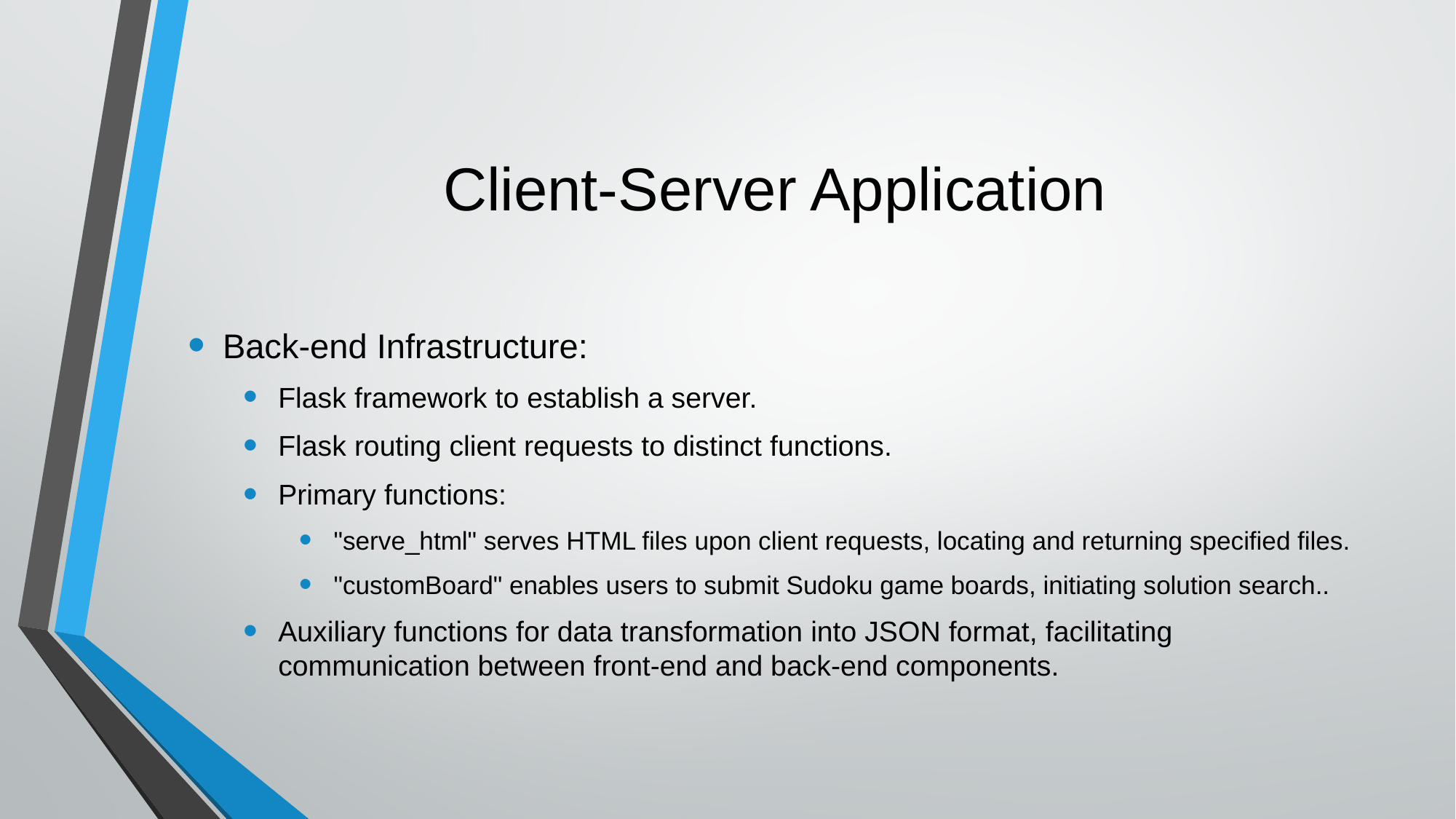

# Client-Server Application
Back-end Infrastructure:
Flask framework to establish a server.
Flask routing client requests to distinct functions.
Primary functions:
"serve_html" serves HTML files upon client requests, locating and returning specified files.
"customBoard" enables users to submit Sudoku game boards, initiating solution search..
Auxiliary functions for data transformation into JSON format, facilitating communication between front-end and back-end components.